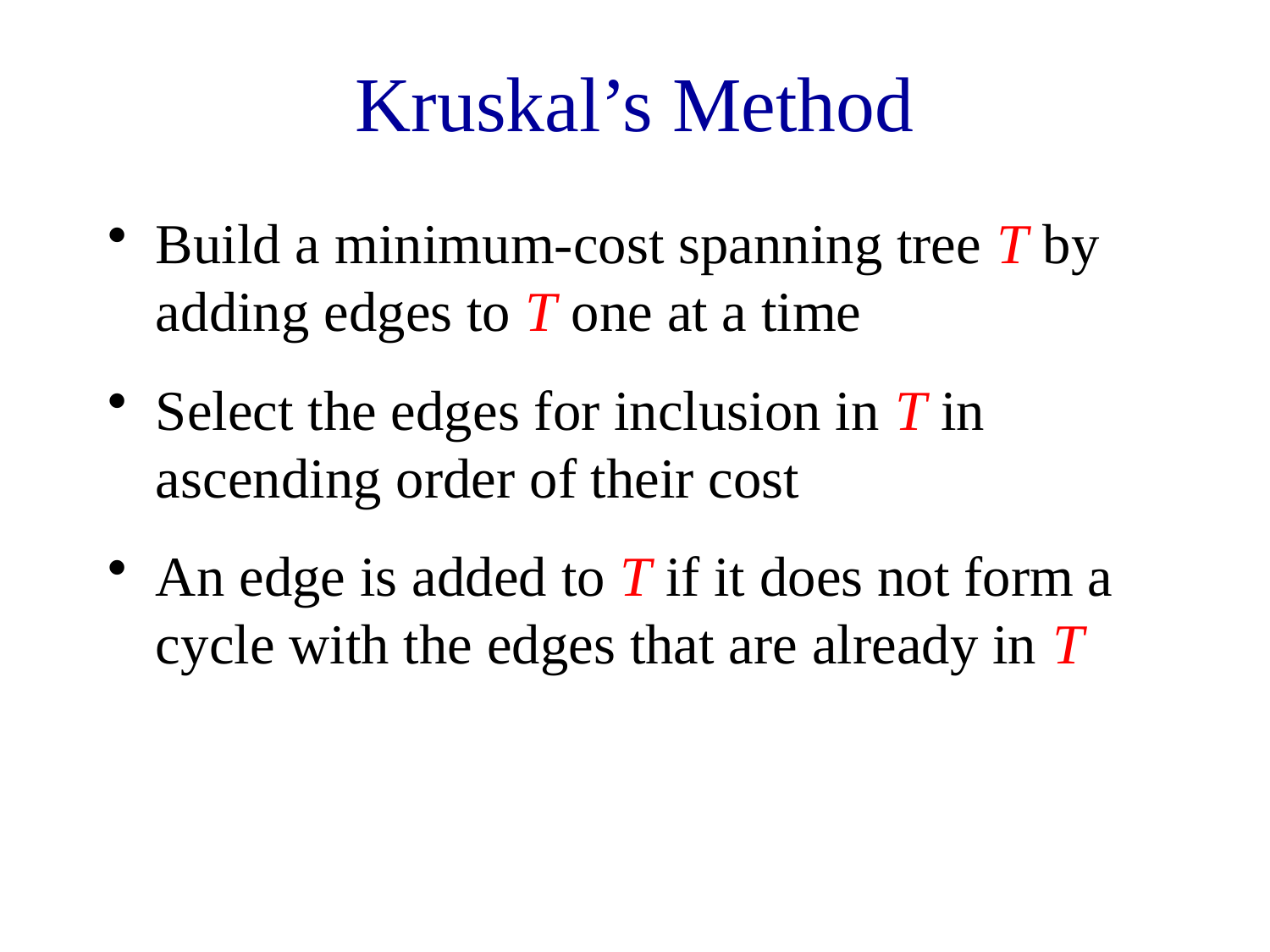

# Kruskal’s Method
Build a minimum-cost spanning tree T by adding edges to T one at a time

Select the edges for inclusion in T in ascending order of their cost

An edge is added to T if it does not form a cycle with the edges that are already in T